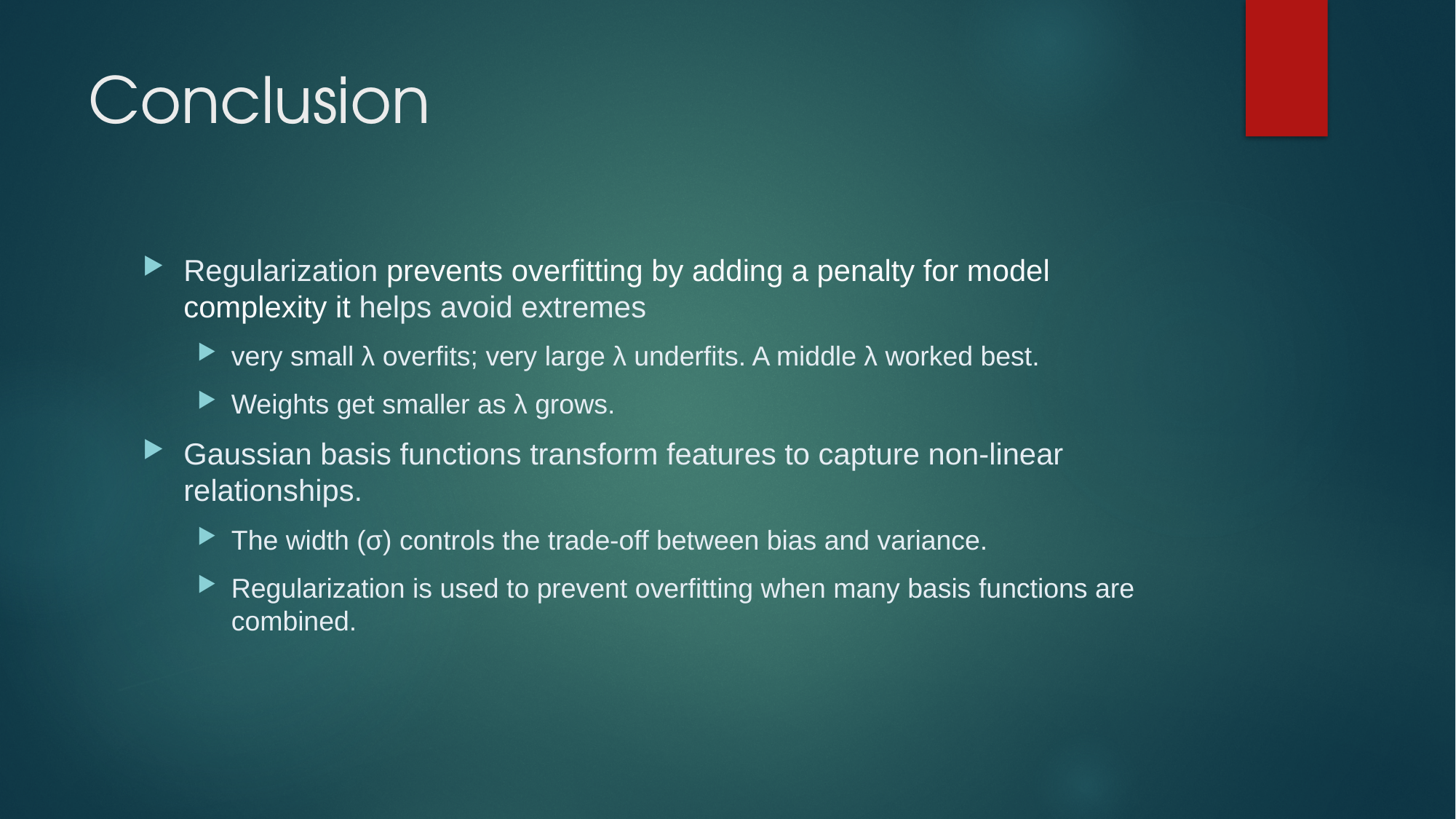

# Conclusion
Regularization prevents overfitting by adding a penalty for model complexity it helps avoid extremes
very small λ overfits; very large λ underfits. A middle λ worked best.
Weights get smaller as λ grows.
Gaussian basis functions transform features to capture non-linear relationships.
The width (σ) controls the trade-off between bias and variance.
Regularization is used to prevent overfitting when many basis functions are combined.